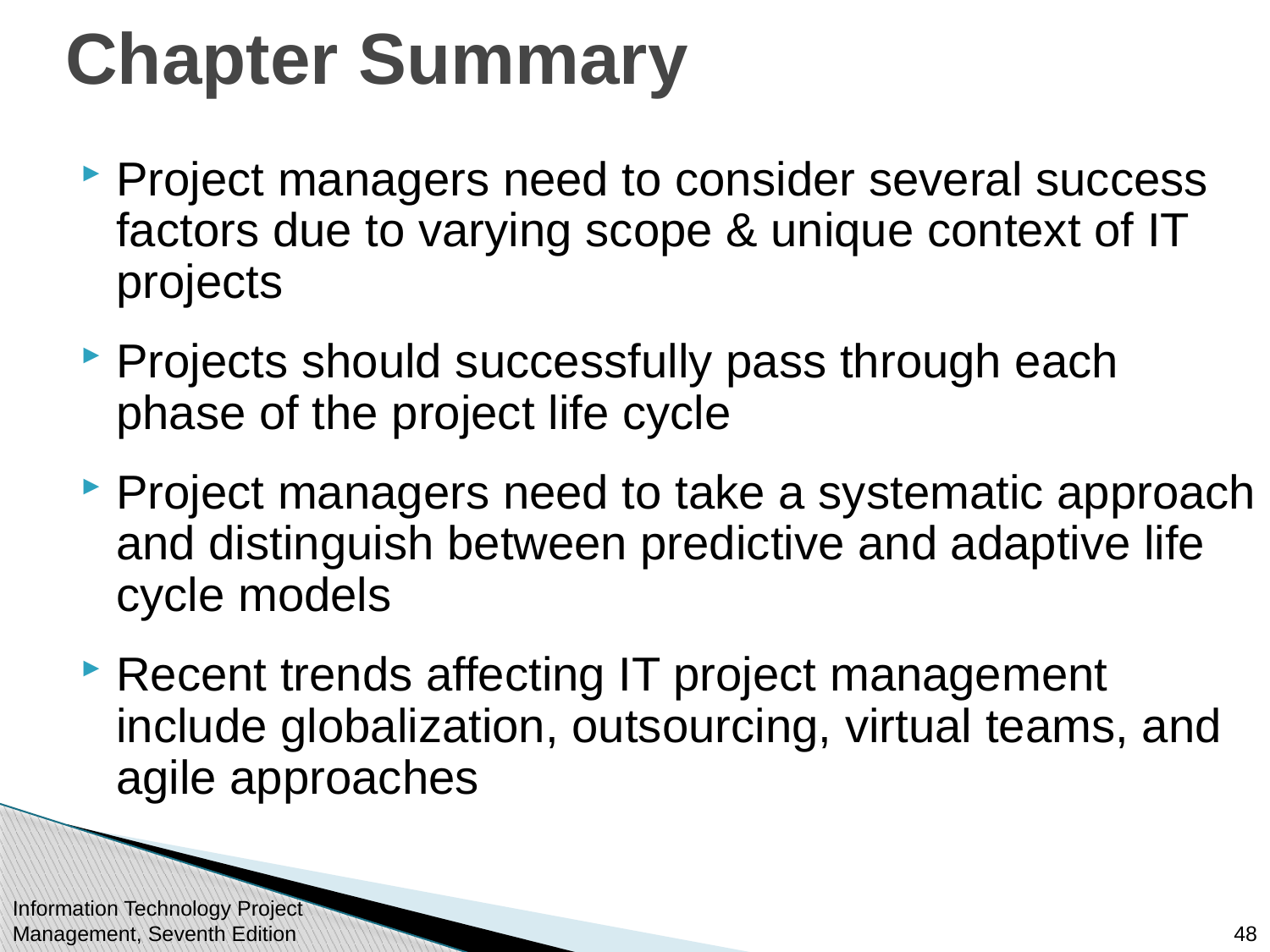

# Chapter Summary
Project managers need to consider several success factors due to varying scope & unique context of IT projects
Projects should successfully pass through each phase of the project life cycle
Project managers need to take a systematic approach and distinguish between predictive and adaptive life cycle models
Recent trends affecting IT project management include globalization, outsourcing, virtual teams, and agile approaches

Information Technology Project Management, Seventh Edition
48